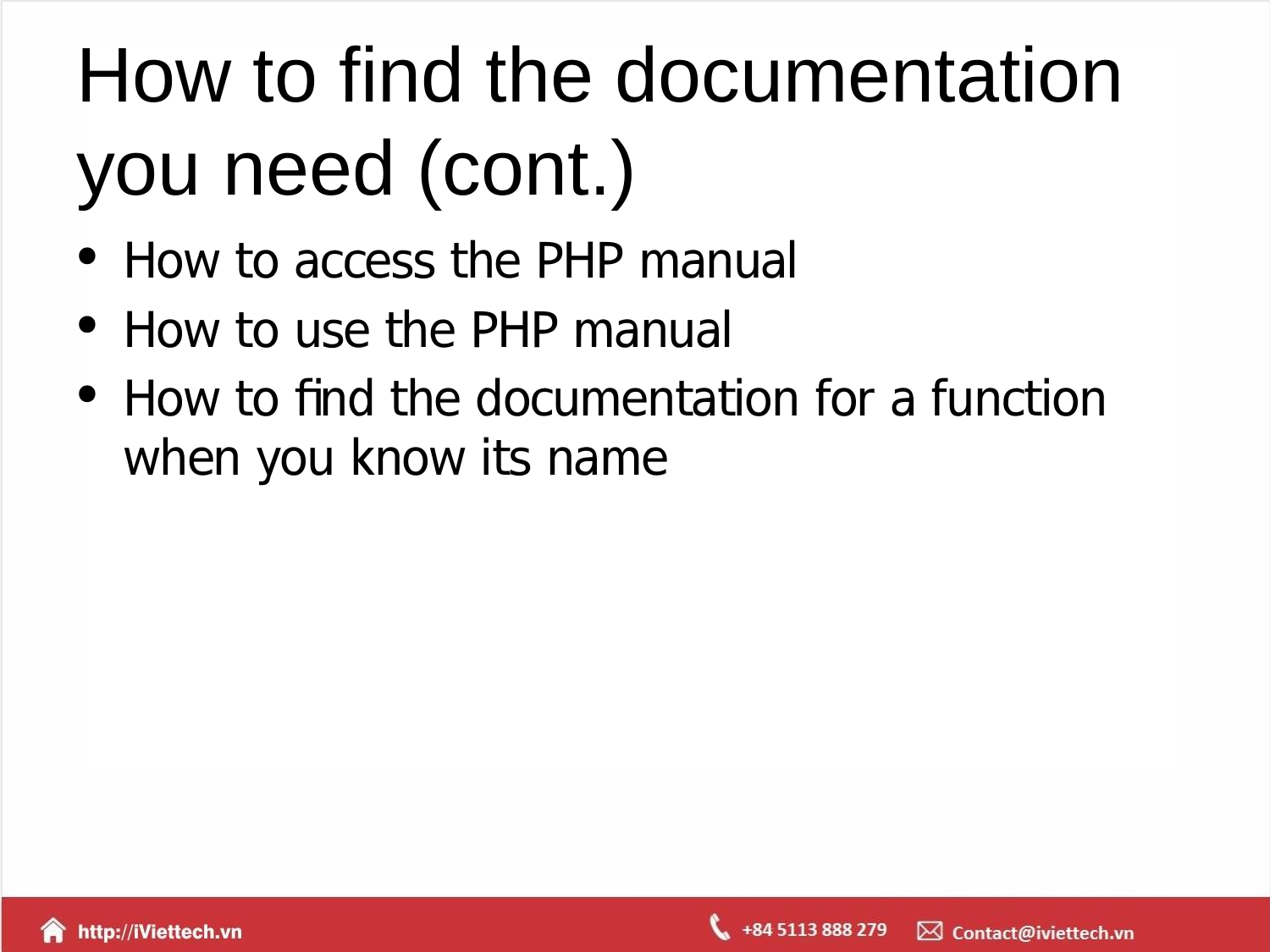

# How to find the documentation you need (cont.)
How to access the PHP manual
How to use the PHP manual
How to find the documentation for a function when you know its name